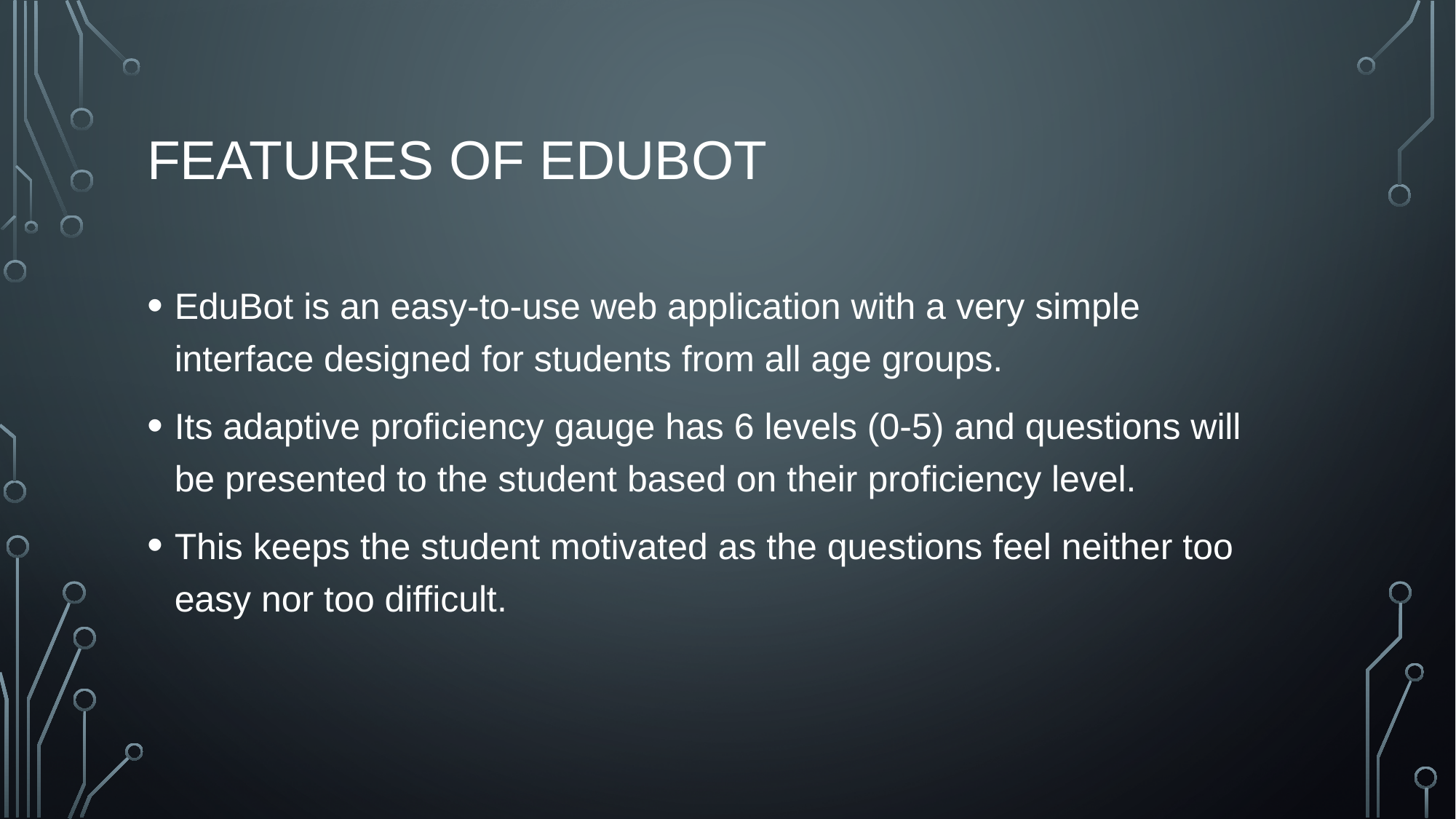

# Features of Edubot
EduBot is an easy-to-use web application with a very simple interface designed for students from all age groups.
Its adaptive proficiency gauge has 6 levels (0-5) and questions will be presented to the student based on their proficiency level.
This keeps the student motivated as the questions feel neither too easy nor too difficult.